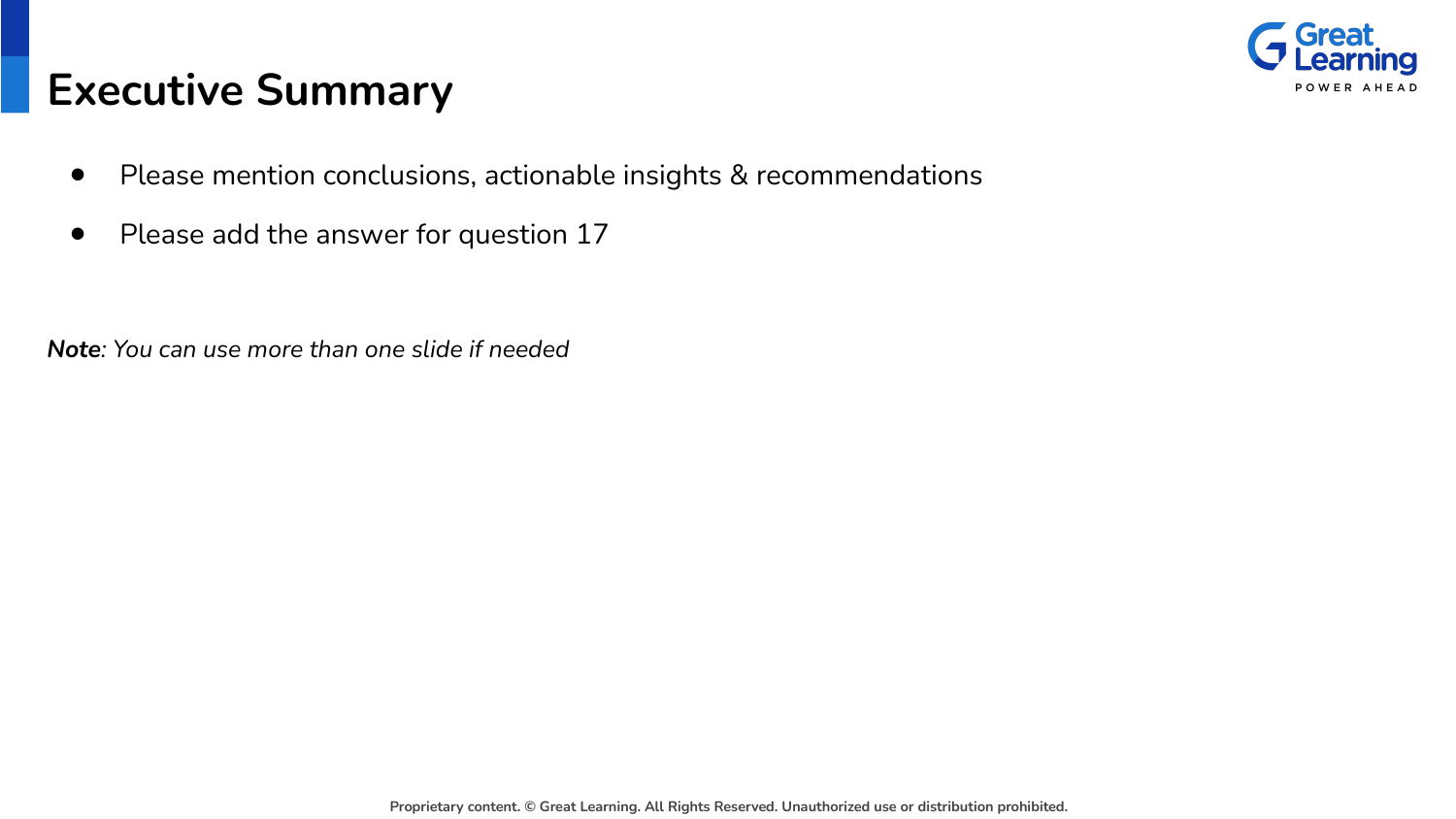

# Executive Summary
Please mention conclusions, actionable insights & recommendations
Please add the answer for question 17

Note: You can use more than one slide if needed